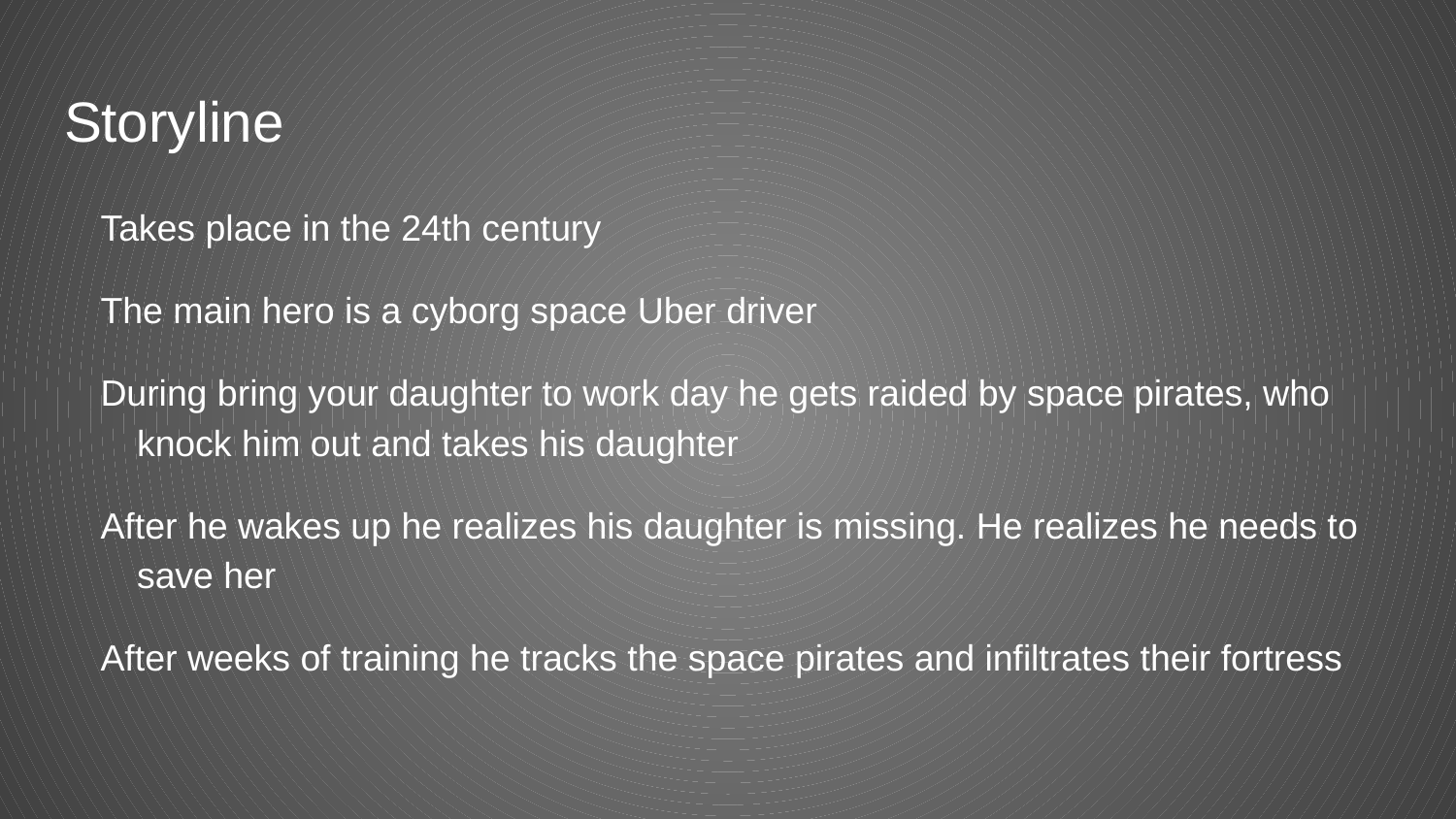

# Storyline
Takes place in the 24th century
The main hero is a cyborg space Uber driver
During bring your daughter to work day he gets raided by space pirates, who knock him out and takes his daughter
After he wakes up he realizes his daughter is missing. He realizes he needs to save her
After weeks of training he tracks the space pirates and infiltrates their fortress